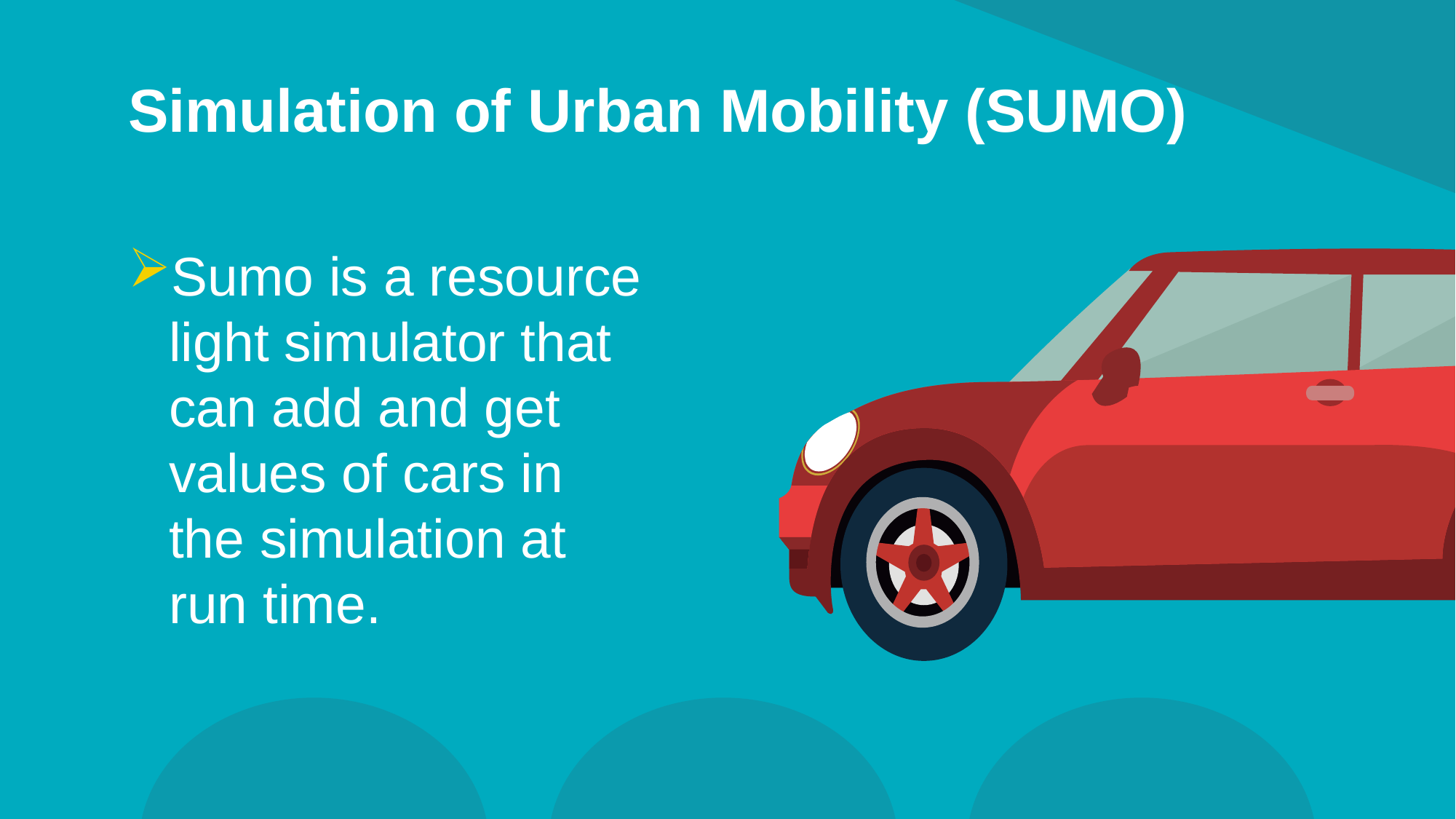

# Simulation of Urban Mobility (SUMO)
Sumo is a resource light simulator that can add and get values of cars in the simulation at run time.